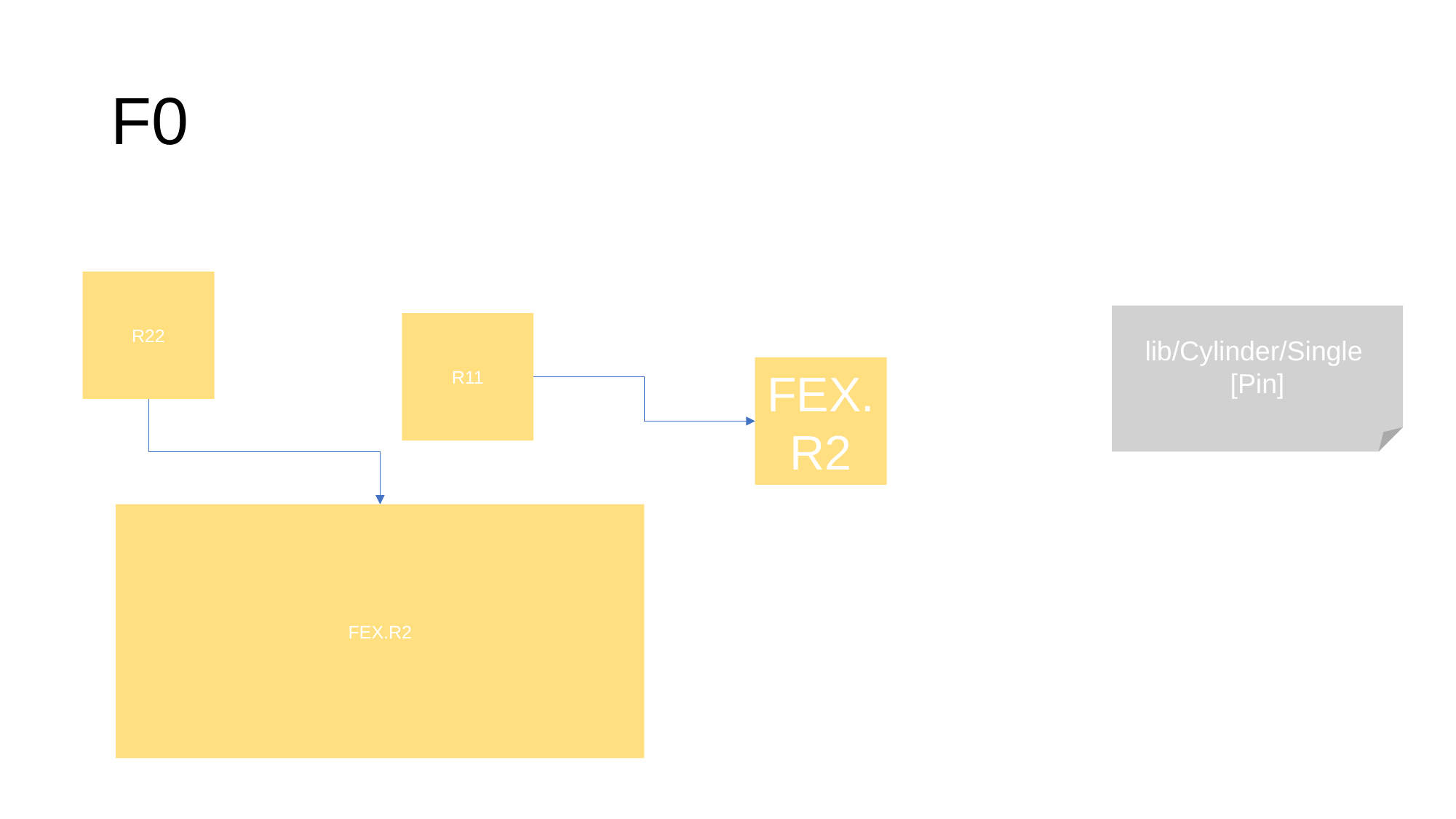

# F0
R22
lib/Cylinder/Single
[Pin]
R11
FEX.R2
FEX.R2